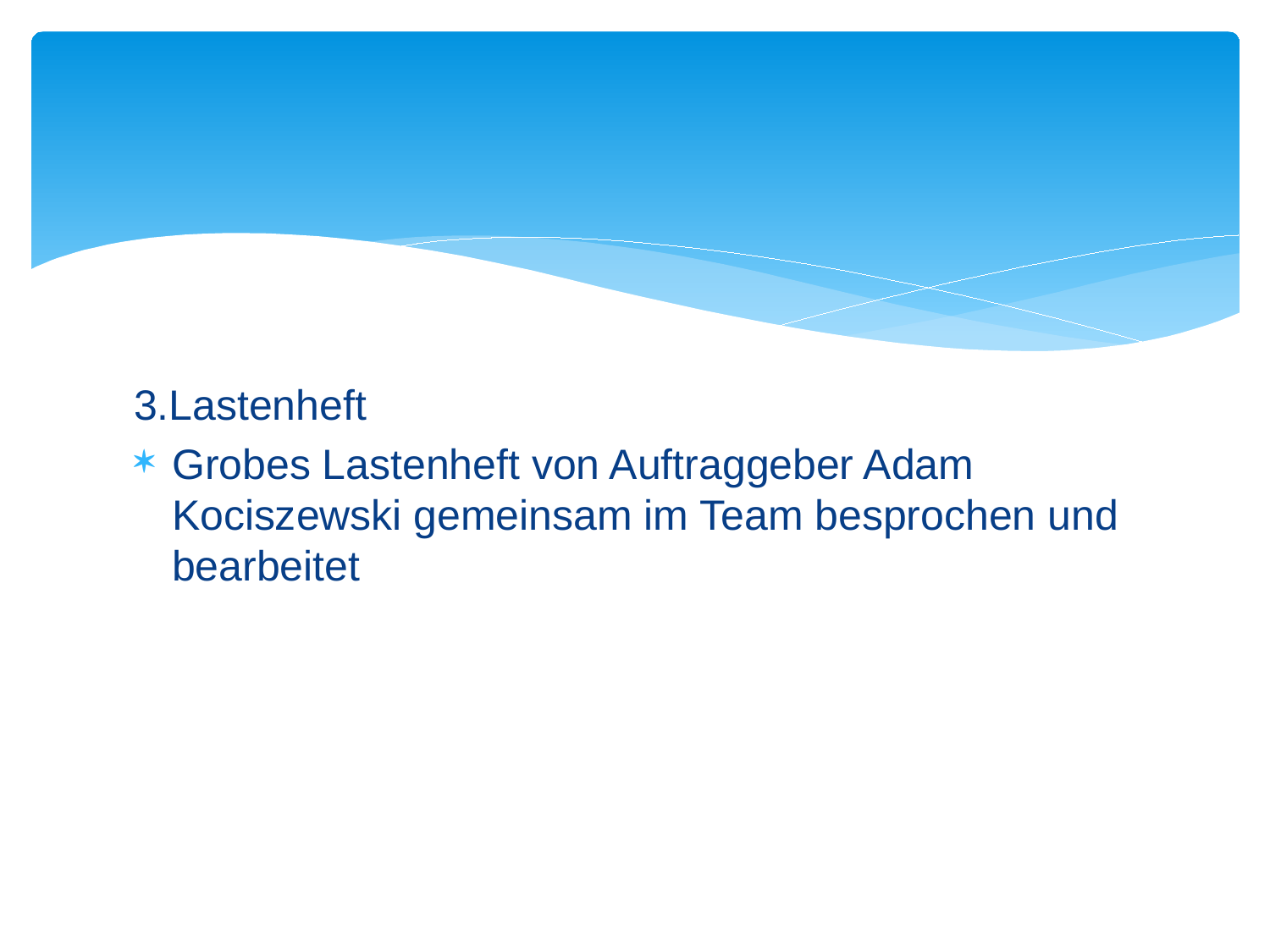

#
3.Lastenheft
Grobes Lastenheft von Auftraggeber Adam Kociszewski gemeinsam im Team besprochen und bearbeitet